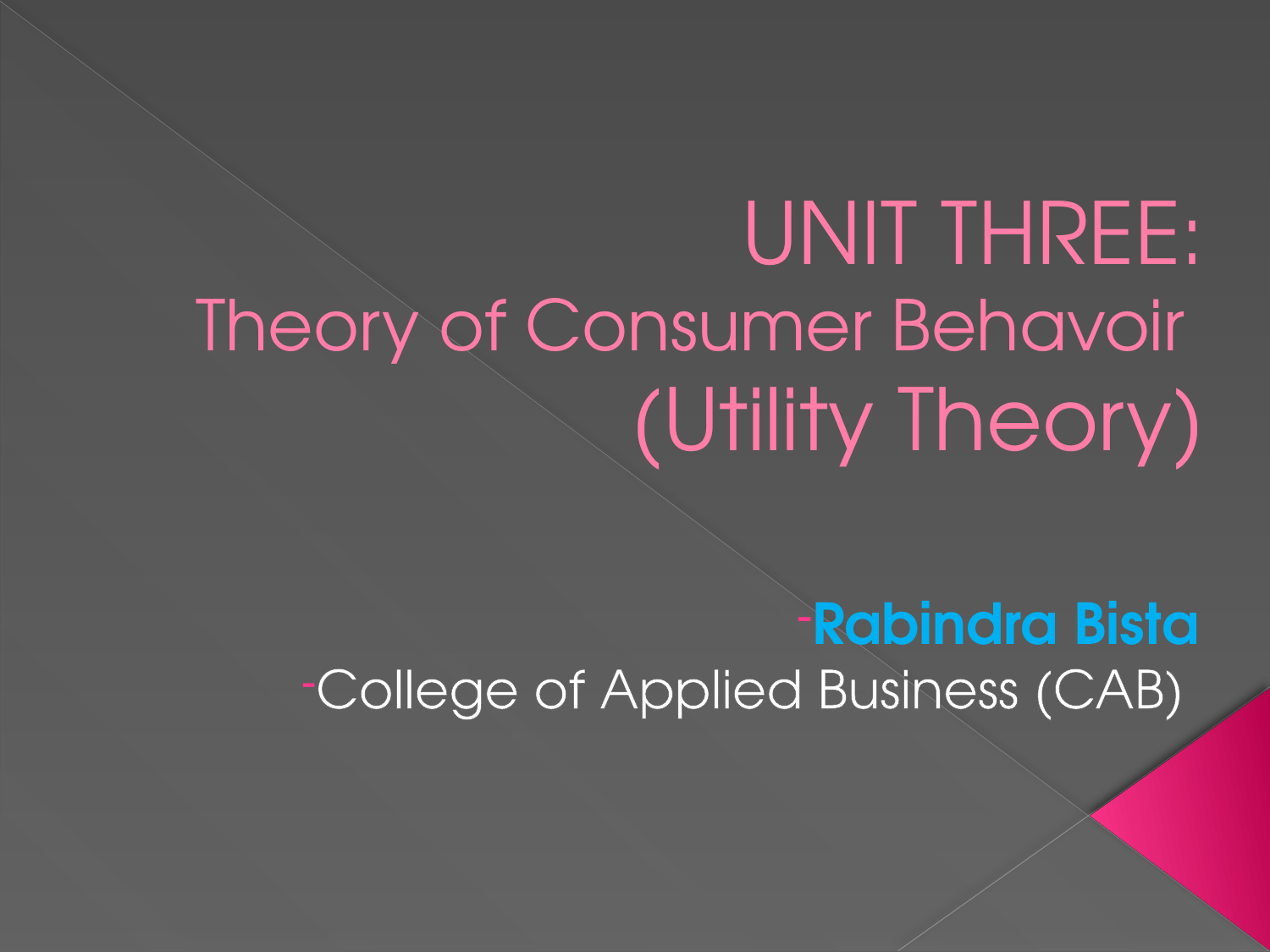

# UNIT THREE: Theory of Consumer Behavoir (Utility Theory)
Rabindra Bista
College of Applied Business (CAB)